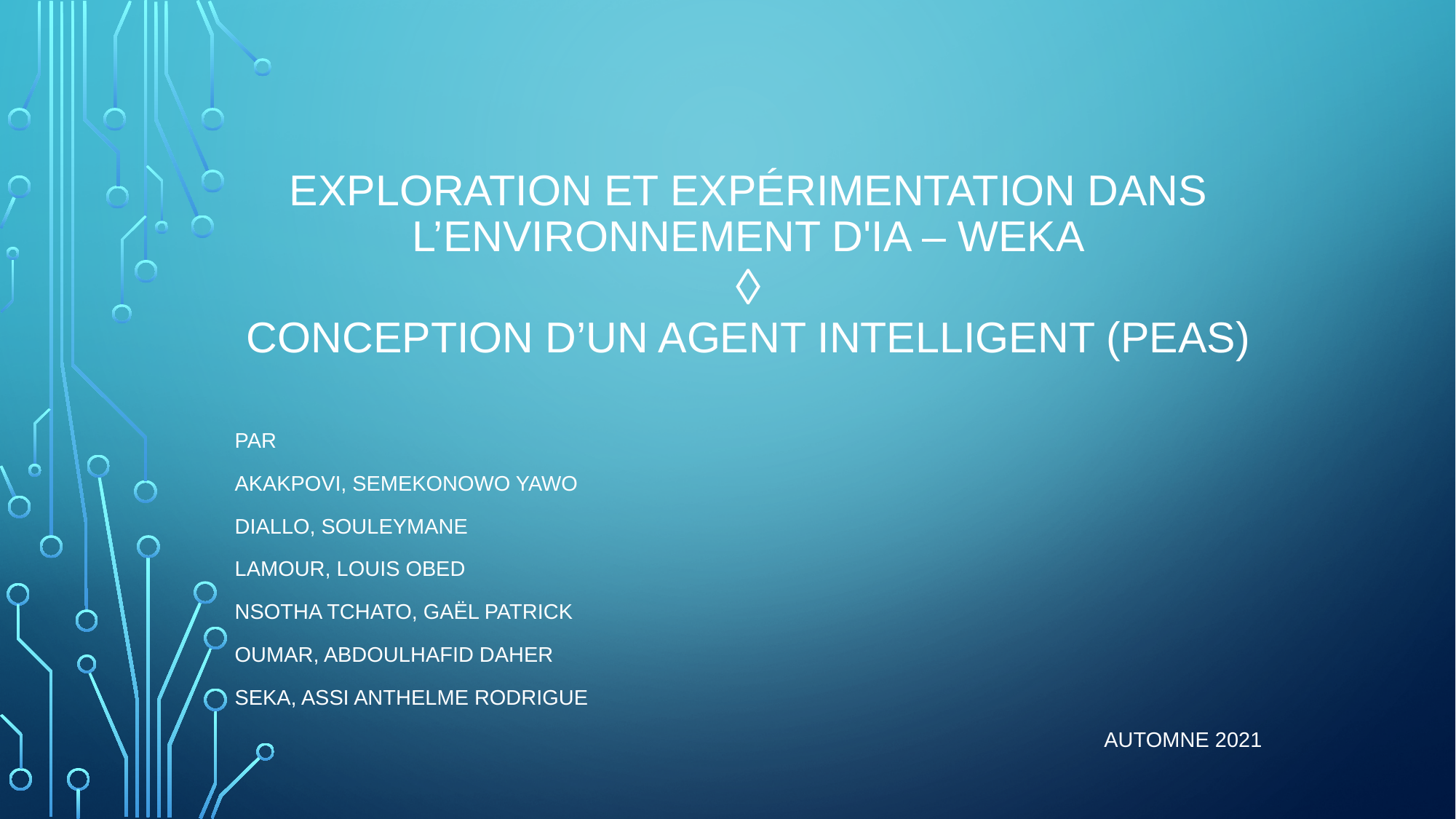

# Exploration ET expérimentation DANS L’environnement d'IA – Weka ◊ Conception d’un agent intelligent (PEAS)
Par
Akakpovi, Semekonowo Yawo
Diallo, Souleymane
Lamour, Louis Obed
Nsotha Tchato, Gaël Patrick
Oumar, Abdoulhafid Daher
Seka, Assi Anthelme Rodrigue
Automne 2021